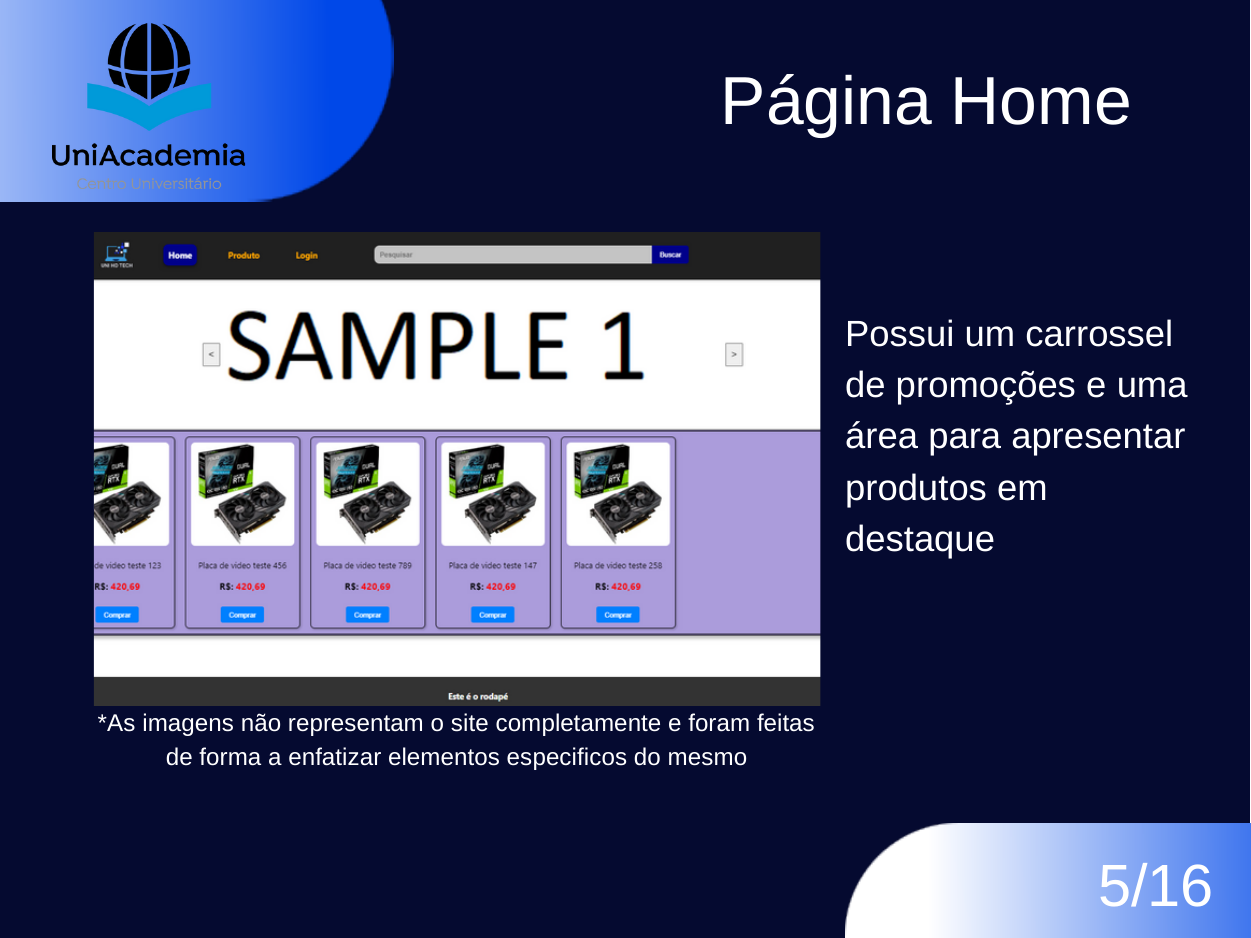

Página Home

Possui um carrossel de promoções e uma área para apresentar produtos em destaque
*As imagens não representam o site completamente e foram feitas de forma a enfatizar elementos especificos do mesmo

5/16